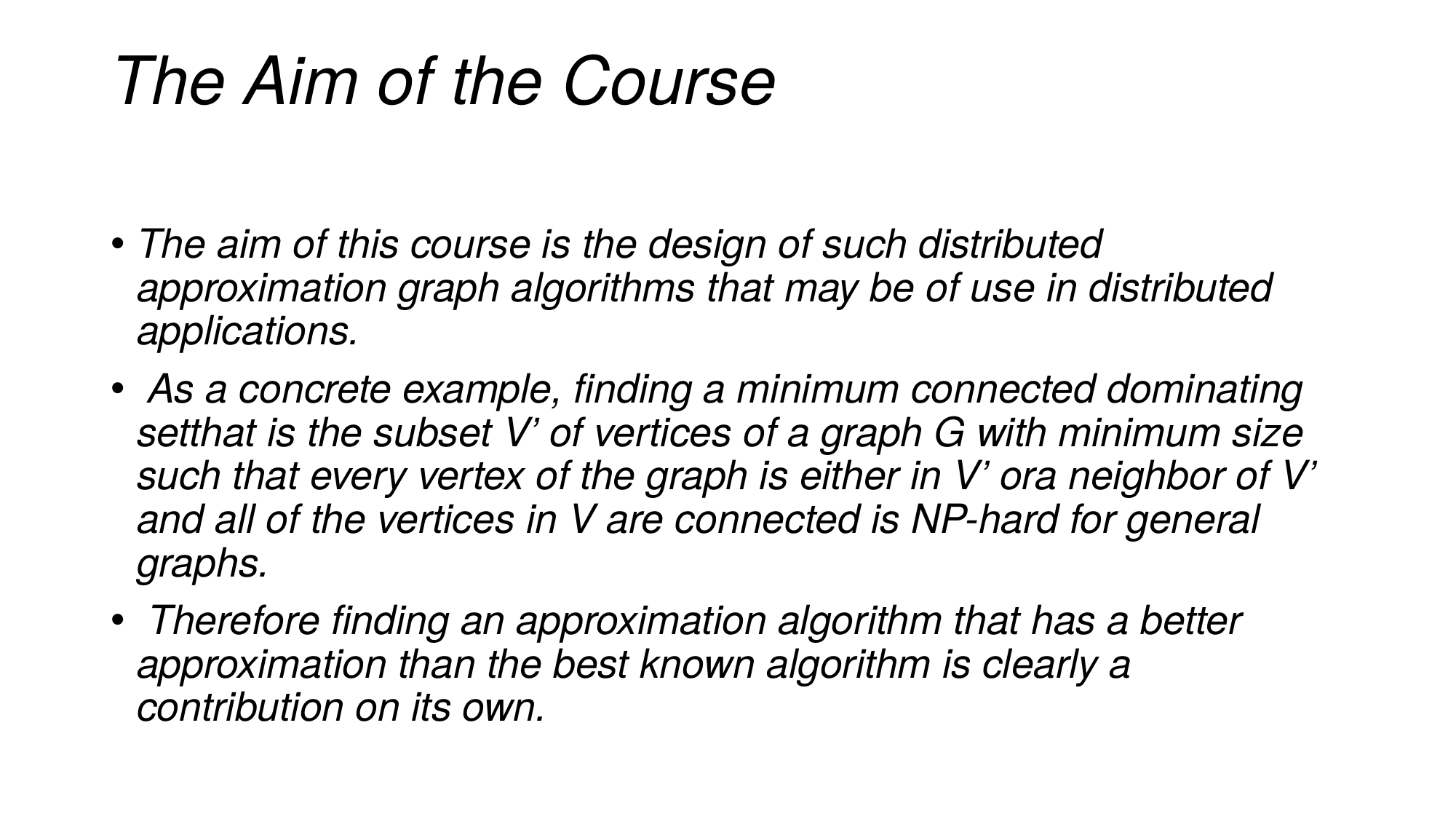

# The Aim of the Course
The aim of this course is the design of such distributed approximation graph algorithms that may be of use in distributed applications.
 As a concrete example, finding a minimum connected dominating setthat is the subset V’ of vertices of a graph G with minimum size such that every vertex of the graph is either in V’ ora neighbor of V’ and all of the vertices in V are connected is NP-hard for general graphs.
 Therefore finding an approximation algorithm that has a better approximation than the best known algorithm is clearly a contribution on its own.